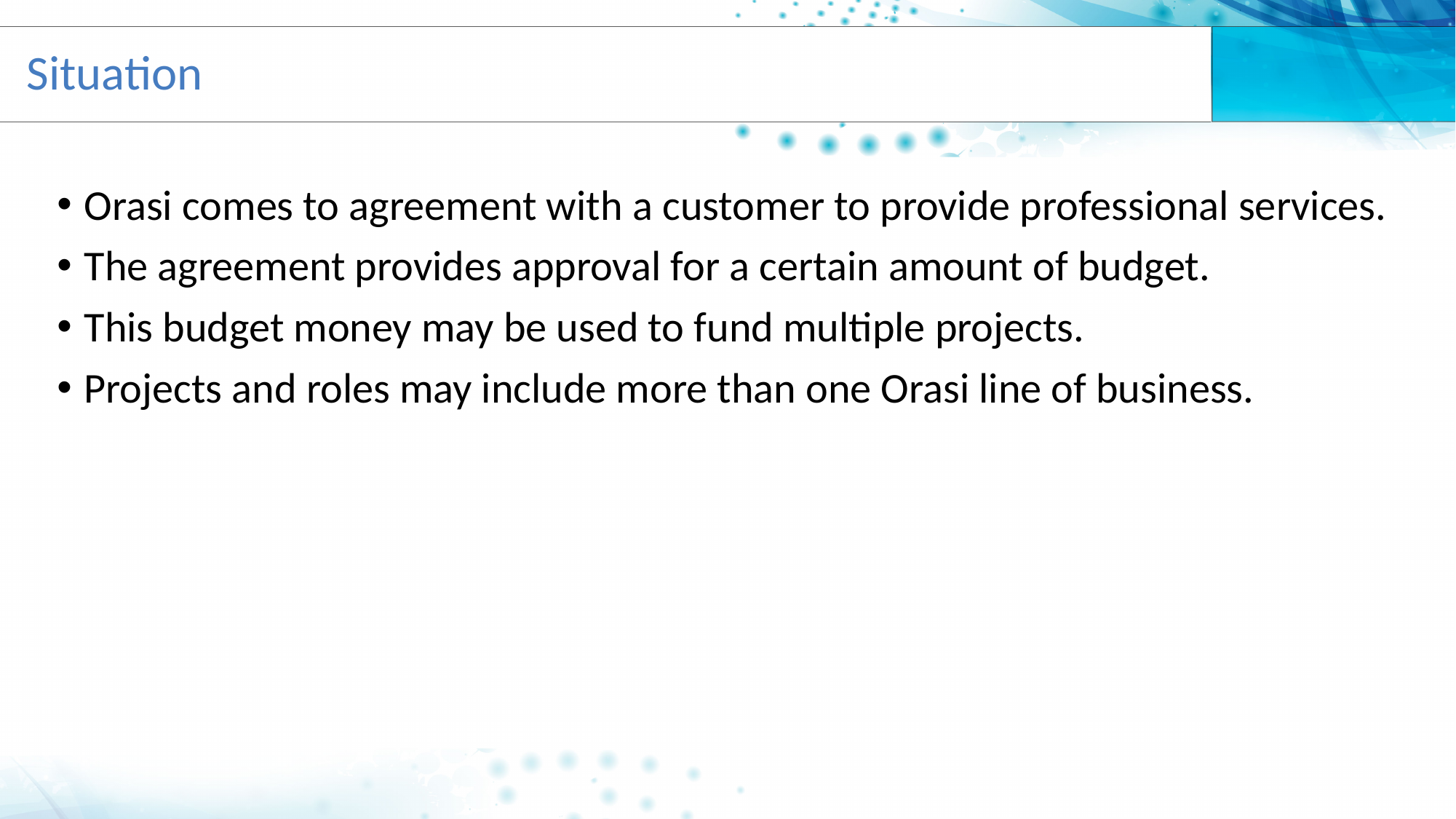

# Situation
Orasi comes to agreement with a customer to provide professional services.
The agreement provides approval for a certain amount of budget.
This budget money may be used to fund multiple projects.
Projects and roles may include more than one Orasi line of business.